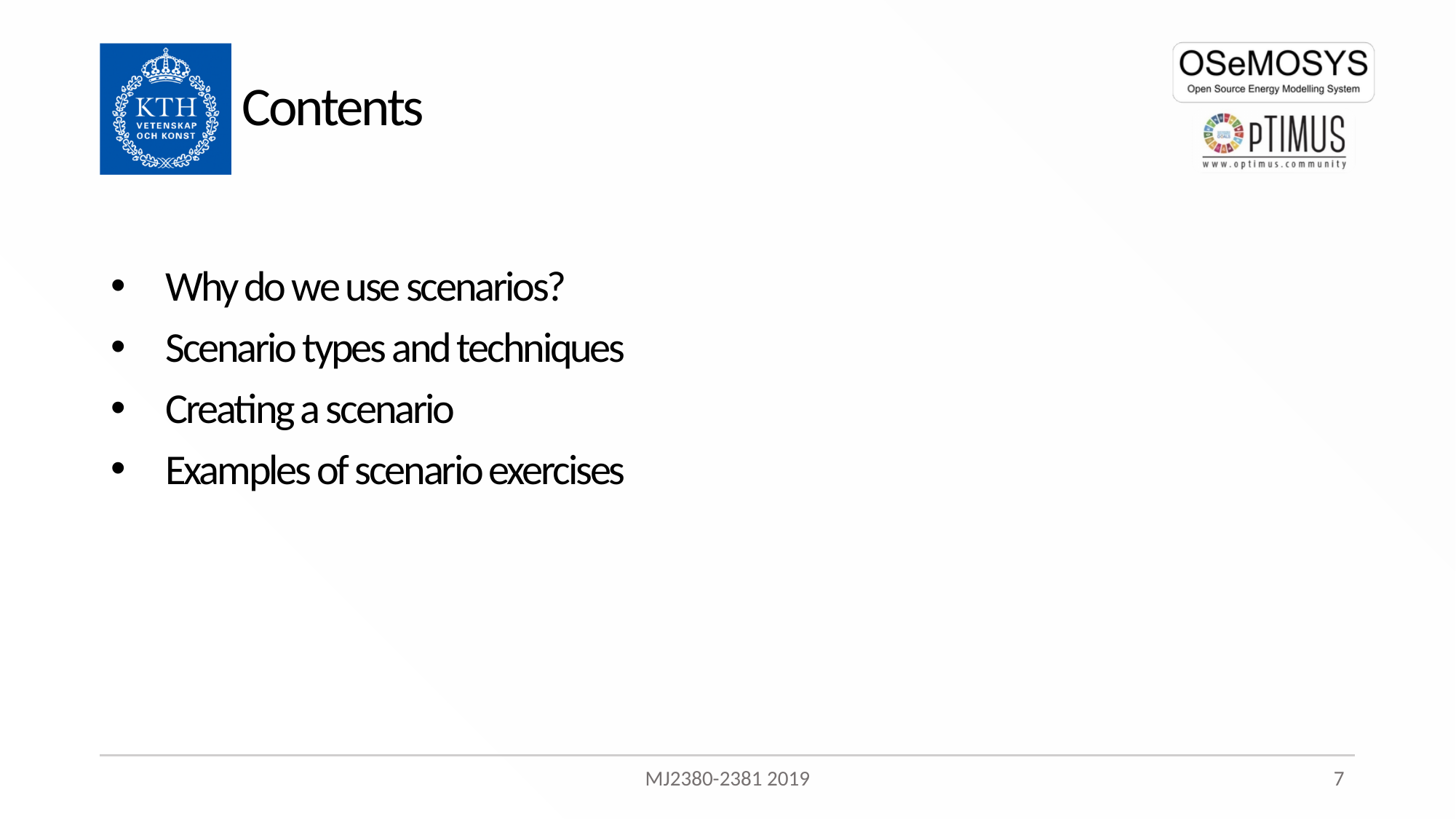

# Contents

Why do we use scenarios?
Scenario types and techniques
Creating a scenario
Examples of scenario exercises
MJ2380-2381 2019
7